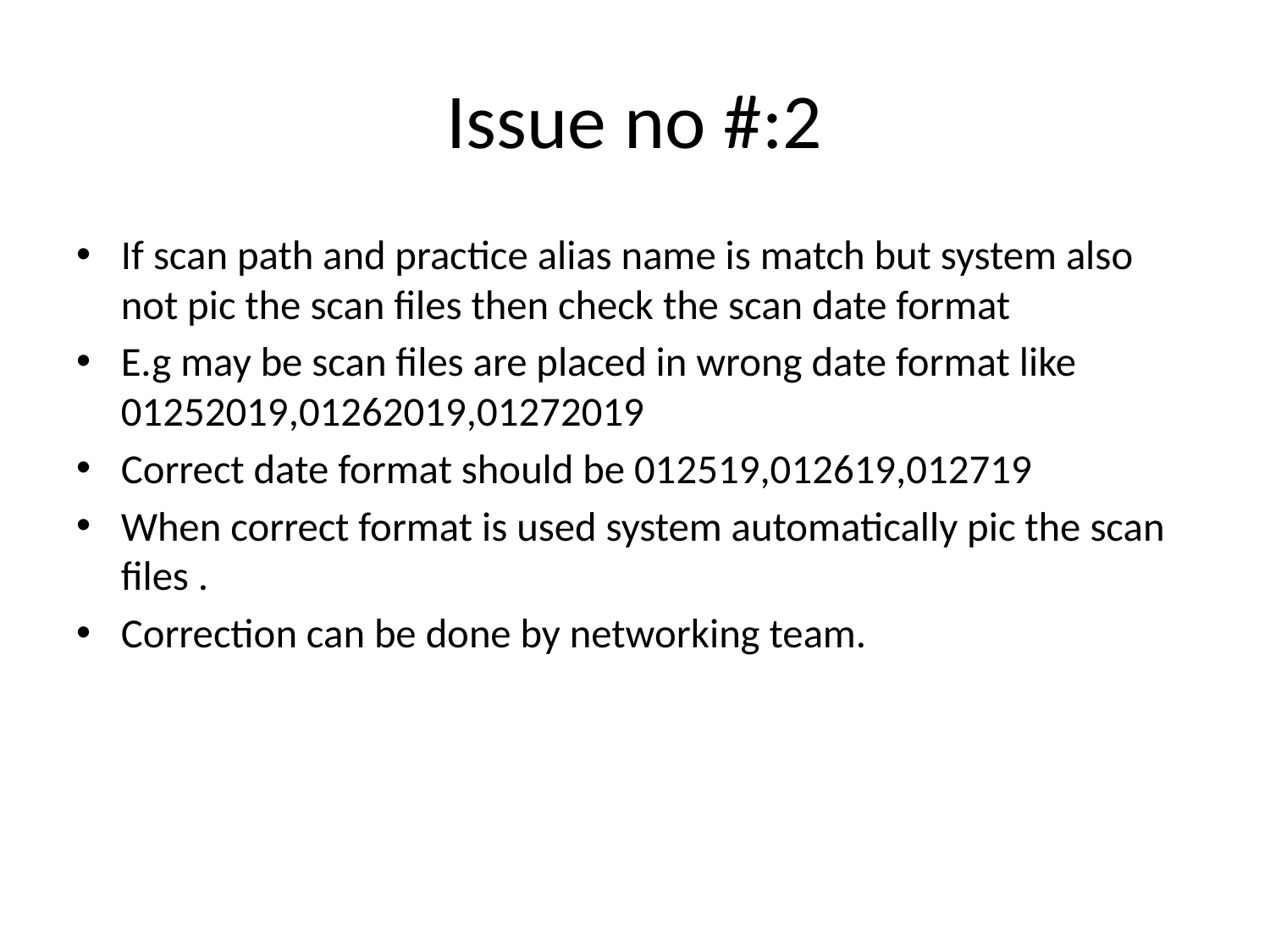

# Issue no #:2
If scan path and practice alias name is match but system also not pic the scan files then check the scan date format
E.g may be scan files are placed in wrong date format like 01252019,01262019,01272019
Correct date format should be 012519,012619,012719
When correct format is used system automatically pic the scan files .
Correction can be done by networking team.